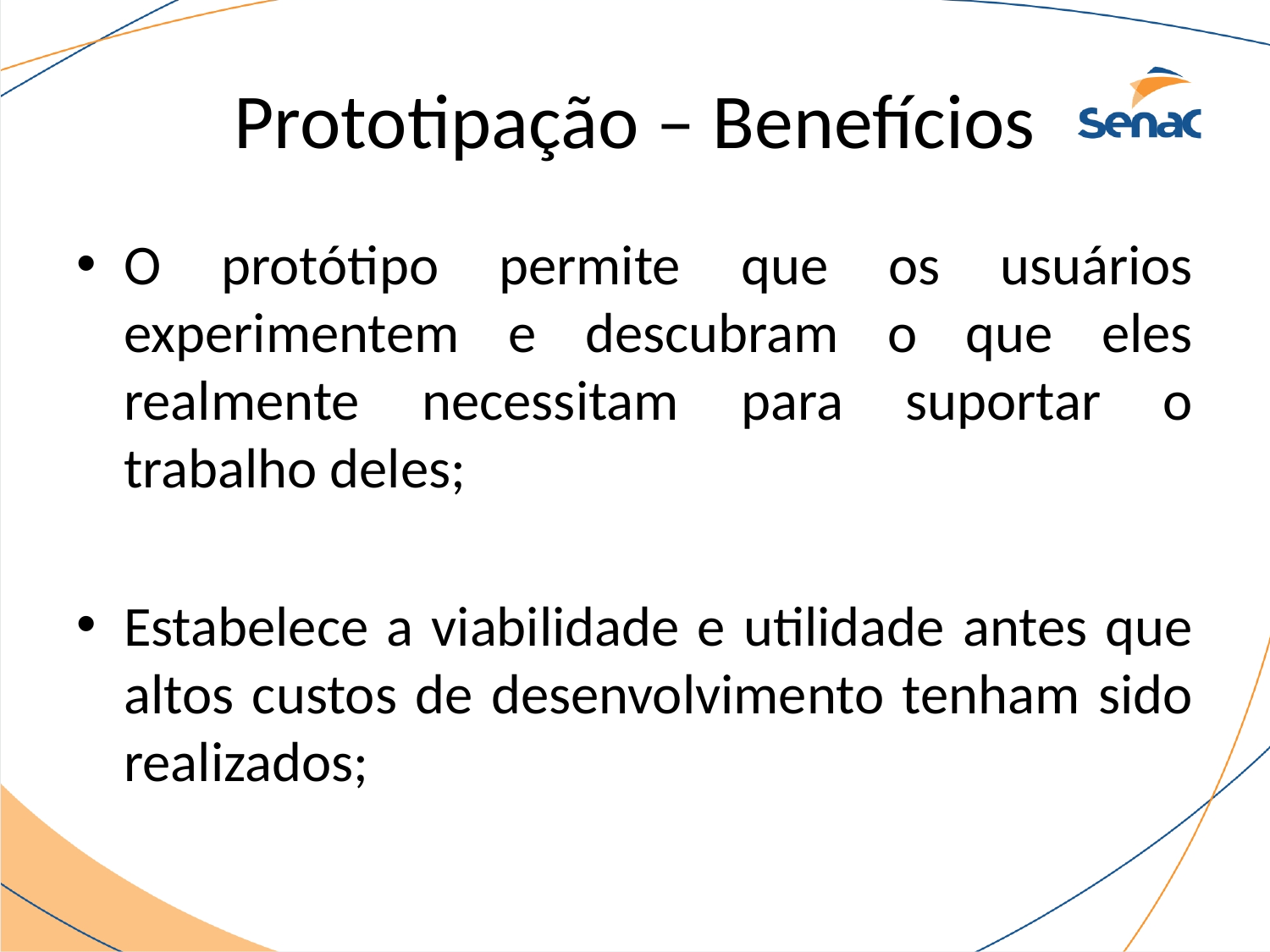

# Prototipação – Benefícios
O protótipo permite que os usuários experimentem e descubram o que eles realmente necessitam para suportar o trabalho deles;

Estabelece a viabilidade e utilidade antes que altos custos de desenvolvimento tenham sido realizados;